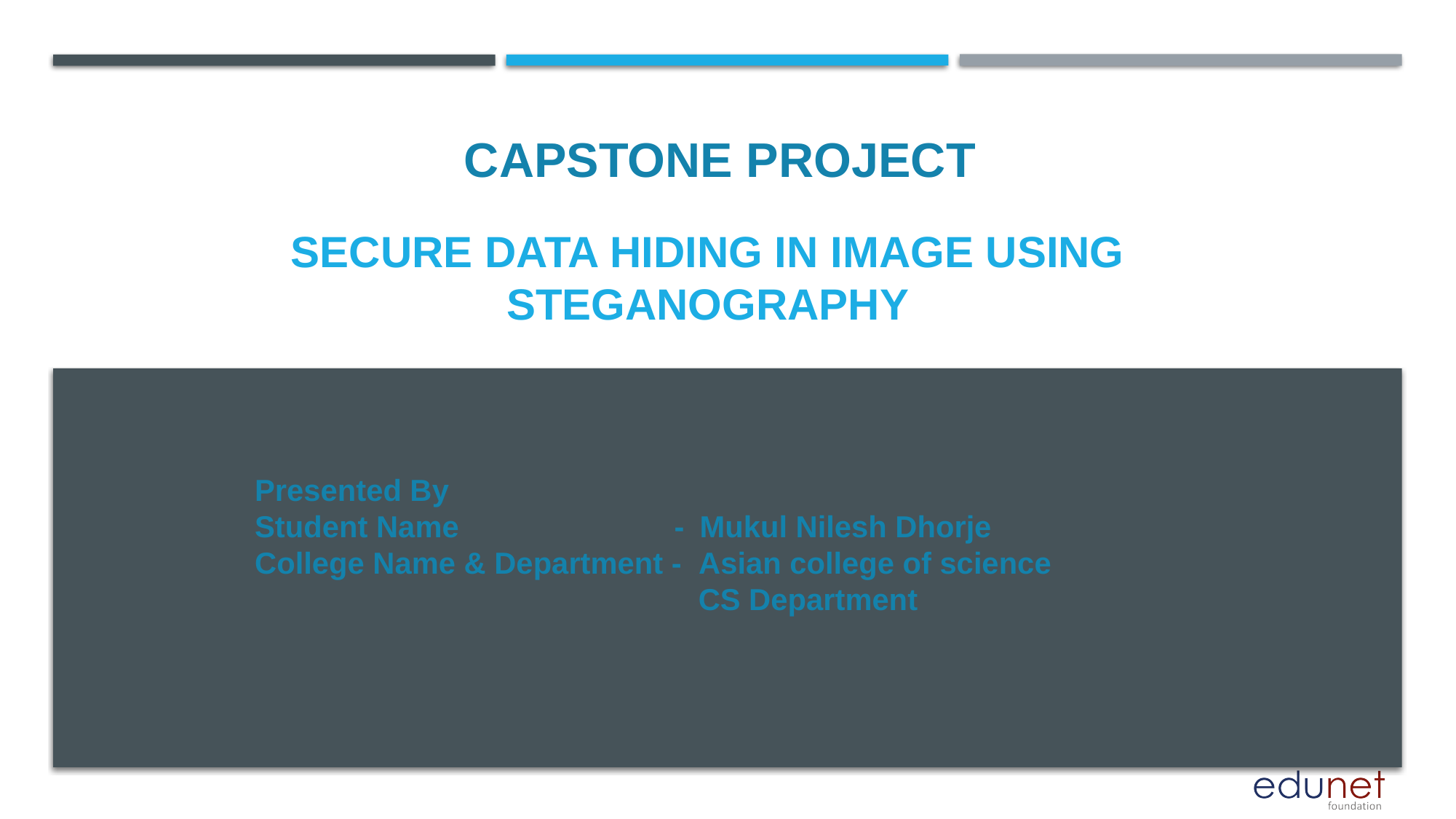

CAPSTONE PROJECT
# Secure Data Hiding in Image Using Steganography
Presented By
Student Name  	           -	 Mukul Nilesh Dhorje
College Name & Department -  Asian college of science
                                                     CS Department